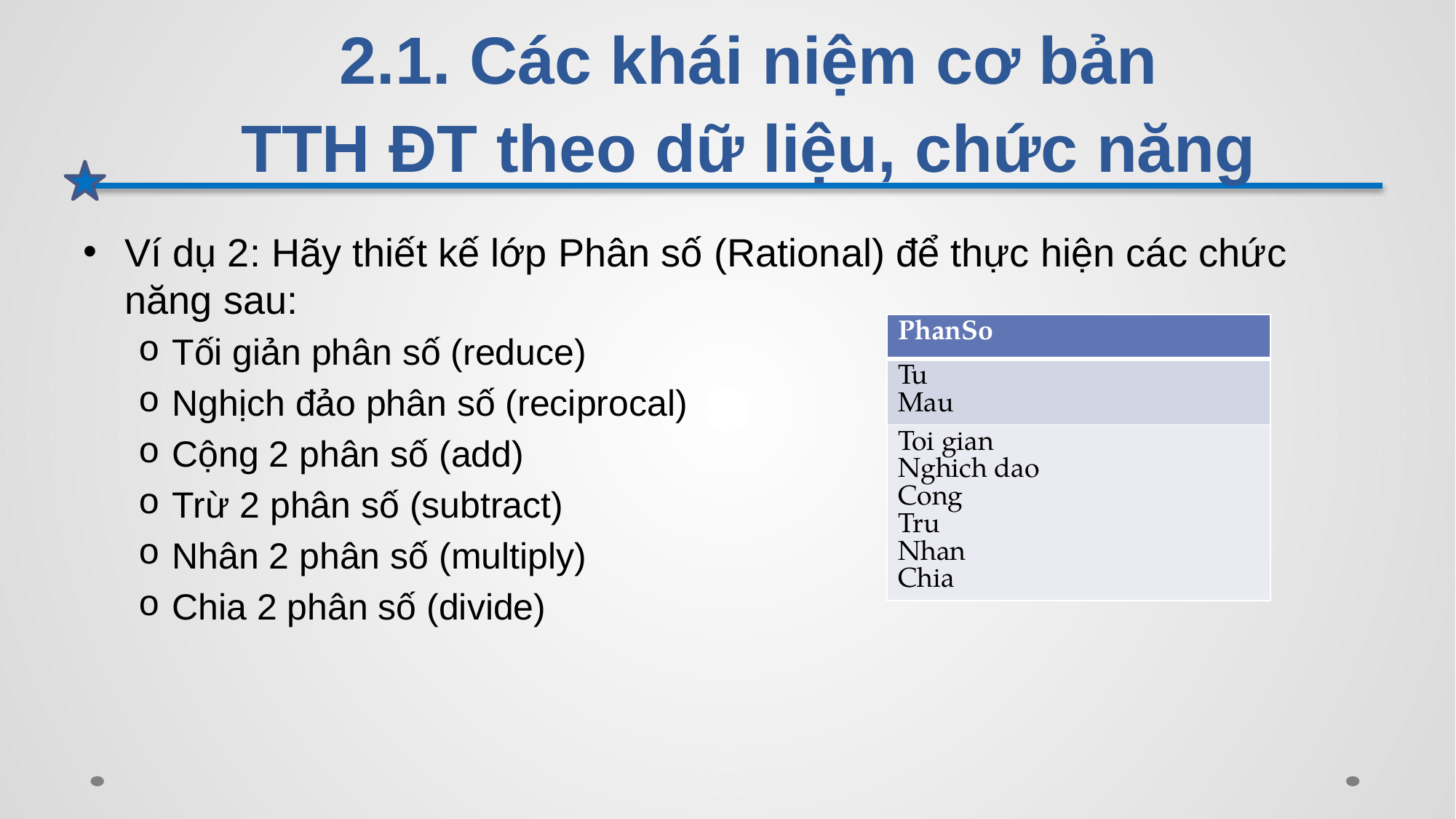

# 2.1. Các khái niệm cơ bản TTH ĐT theo dữ liệu, chức năng
Ví dụ 2: Hãy thiết kế lớp Phân số (Rational) để thực hiện các chức năng sau:
Tối giản phân số (reduce)
Nghịch đảo phân số (reciprocal)
Cộng 2 phân số (add)
Trừ 2 phân số (subtract)
Nhân 2 phân số (multiply)
Chia 2 phân số (divide)

| PhanSo |
| --- |
| Tu Mau |
| Toi gian Nghich dao Cong Tru Nhan Chia |